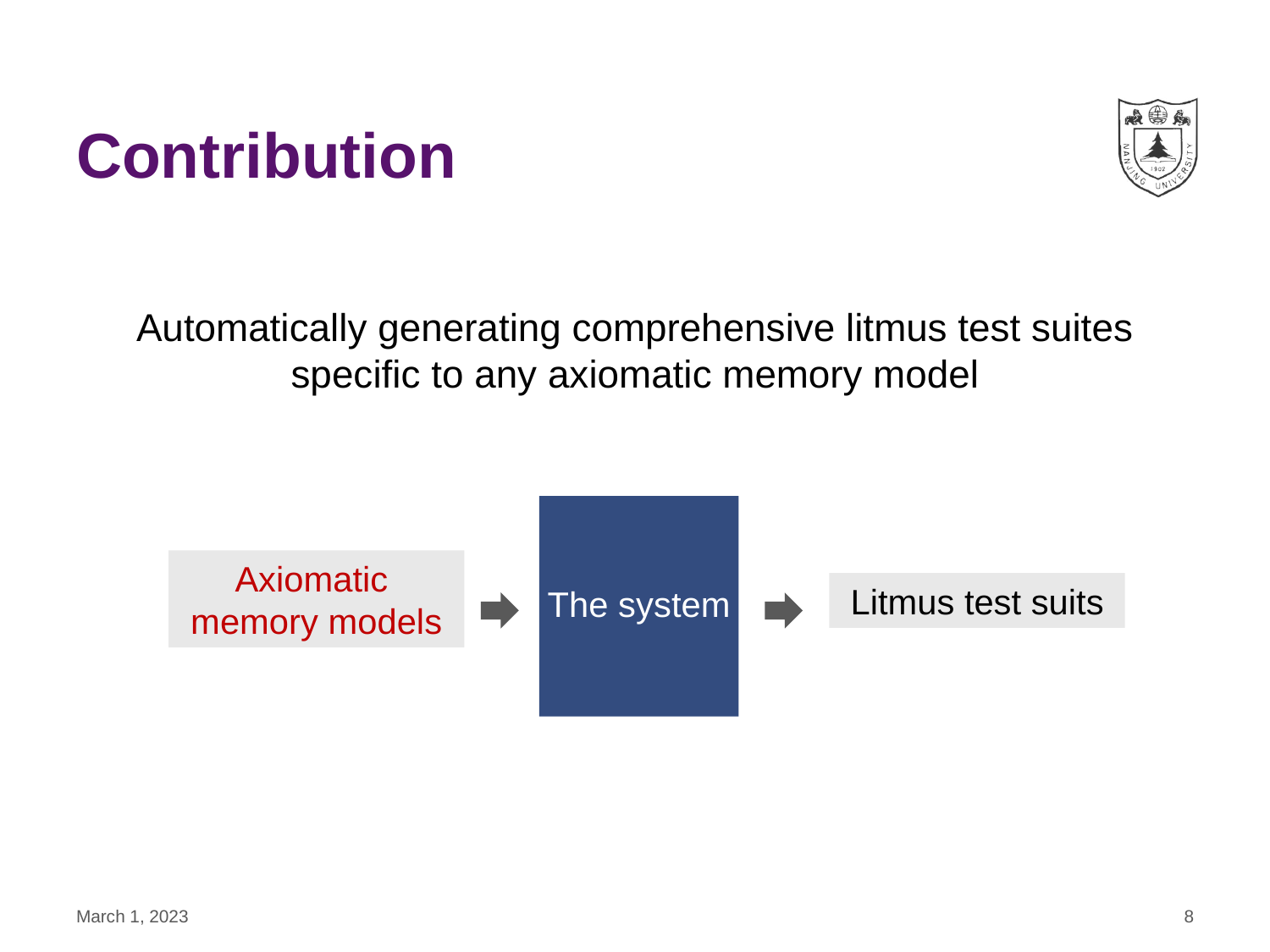

# Contribution
Automatically generating comprehensive litmus test suites specific to any axiomatic memory model

The system
Axiomatic
memory models
Litmus test suits

March 1, 2023

8